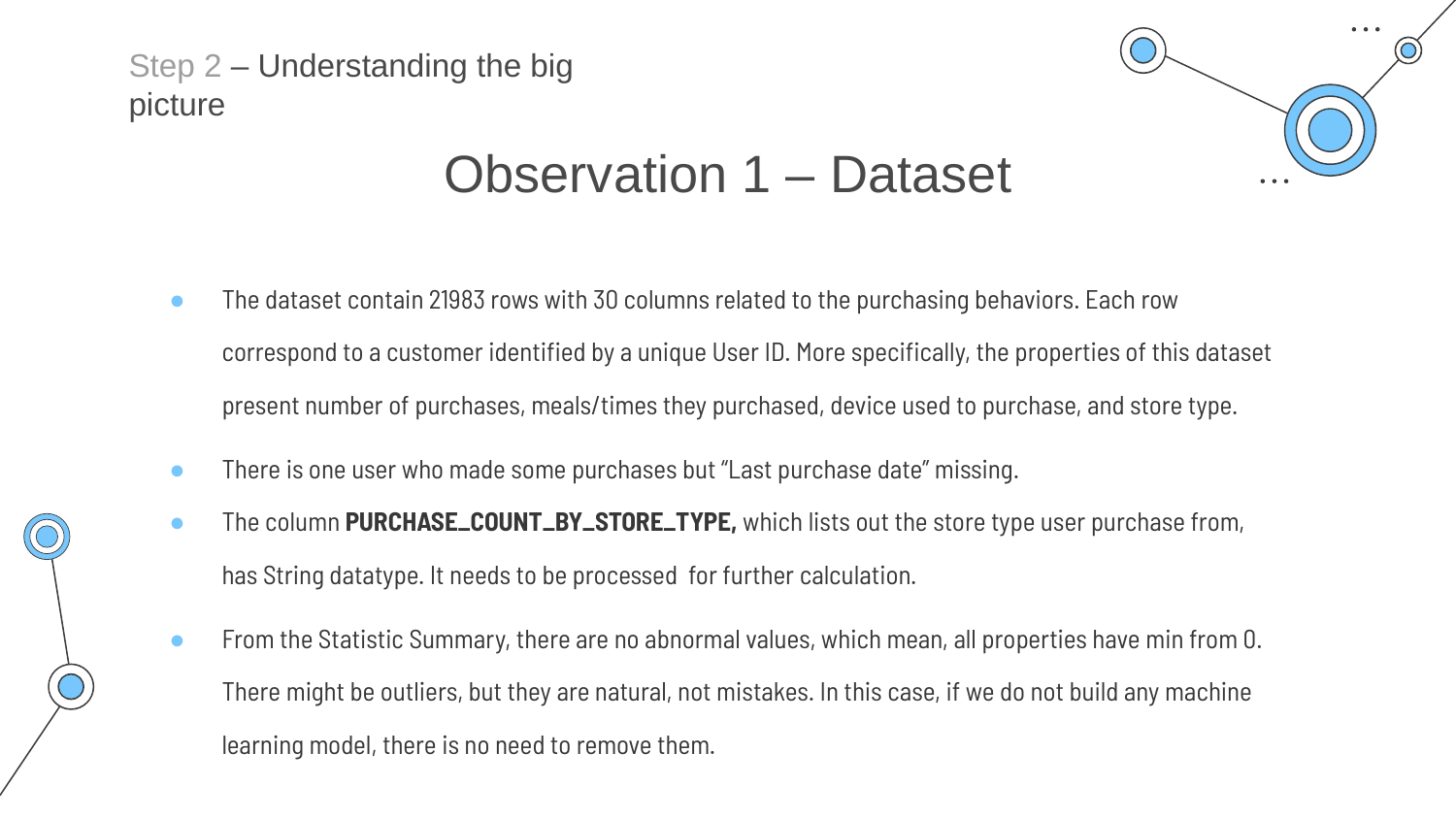

Step 2 – Understanding the big picture
# Observation 1 – Dataset
The dataset contain 21983 rows with 30 columns related to the purchasing behaviors. Each row correspond to a customer identified by a unique User ID. More specifically, the properties of this dataset present number of purchases, meals/times they purchased, device used to purchase, and store type.
There is one user who made some purchases but “Last purchase date” missing.
The column PURCHASE_COUNT_BY_STORE_TYPE, which lists out the store type user purchase from, has String datatype. It needs to be processed  for further calculation.
From the Statistic Summary, there are no abnormal values, which mean, all properties have min from 0. There might be outliers, but they are natural, not mistakes. In this case, if we do not build any machine learning model, there is no need to remove them.